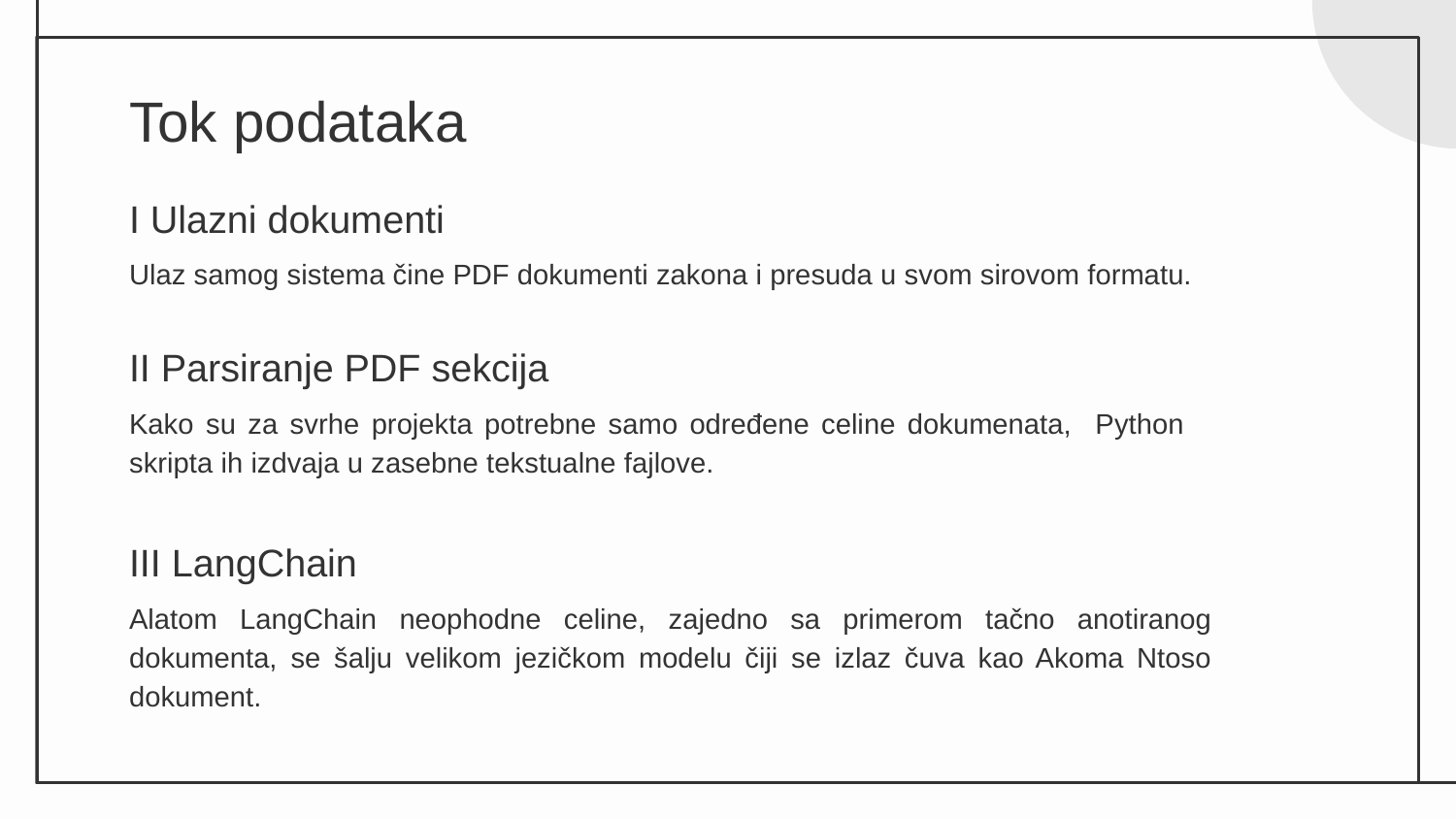

# Tok podataka

I Ulazni dokumenti

Ulaz samog sistema čine PDF dokumenti zakona i presuda u svom sirovom formatu.
II Parsiranje PDF sekcija

Kako su za svrhe projekta potrebne samo određene celine dokumenata,  Python skripta ih izdvaja u zasebne tekstualne fajlove.
III LangChain

Alatom LangChain neophodne celine, zajedno sa primerom tačno anotiranog dokumenta, se šalju velikom jezičkom modelu čiji se izlaz čuva kao Akoma Ntoso dokument.